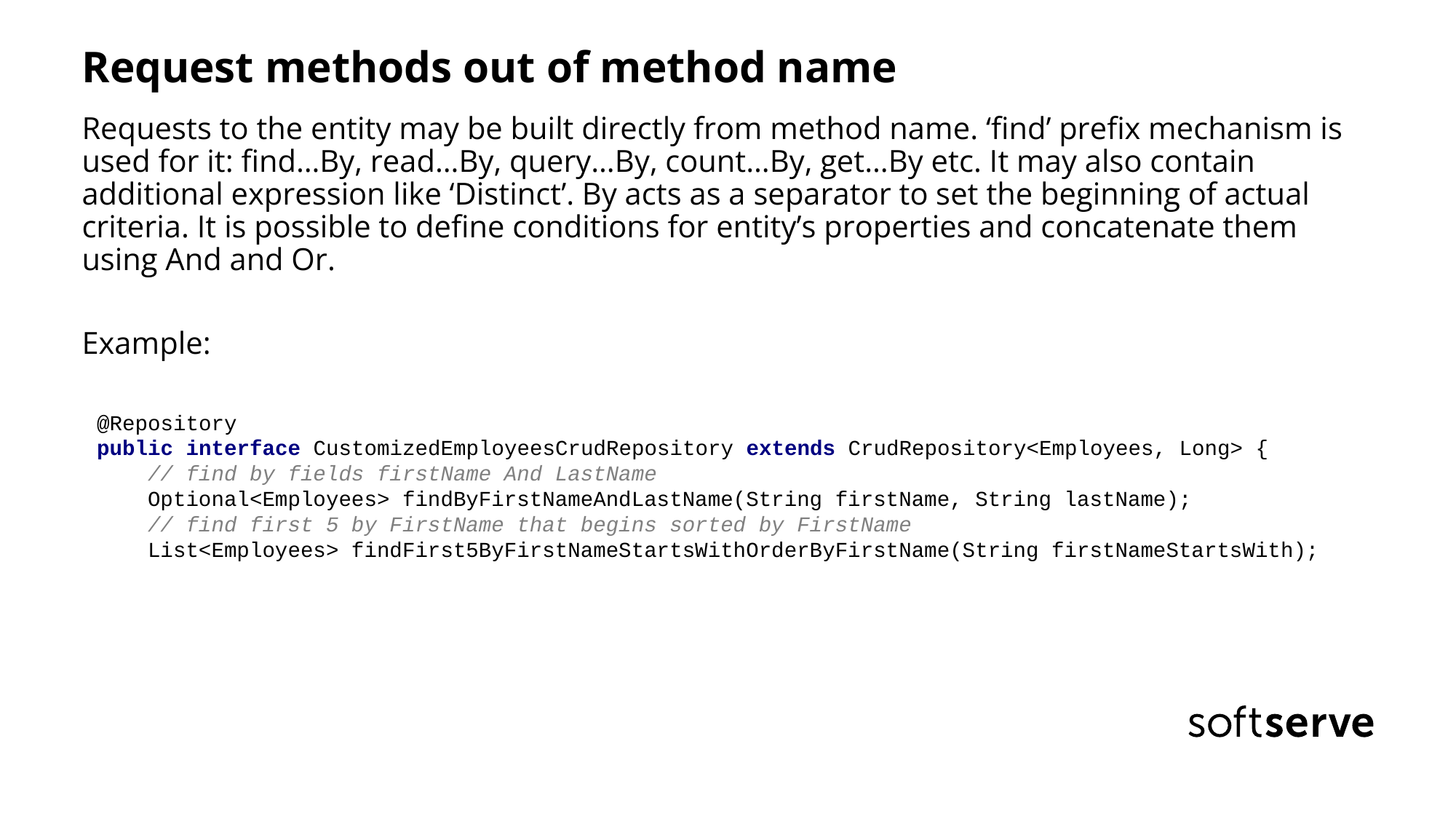

Request methods out of method name
Requests to the entity may be built directly from method name. ‘find’ prefix mechanism is used for it: find…By, read…By, query…By, count…By, get…By etc. It may also contain additional expression like ‘Distinct’. By acts as a separator to set the beginning of actual criteria. It is possible to define conditions for entity’s properties and concatenate them using And and Or.

Example:
@Repository
public interface CustomizedEmployeesCrudRepository extends CrudRepository<Employees, Long> {
    // find by fields firstName And LastName
    Optional<Employees> findByFirstNameAndLastName(String firstName, String lastName);
    // find first 5 by FirstName that begins sorted by FirstName
    List<Employees> findFirst5ByFirstNameStartsWithOrderByFirstName(String firstNameStartsWith);